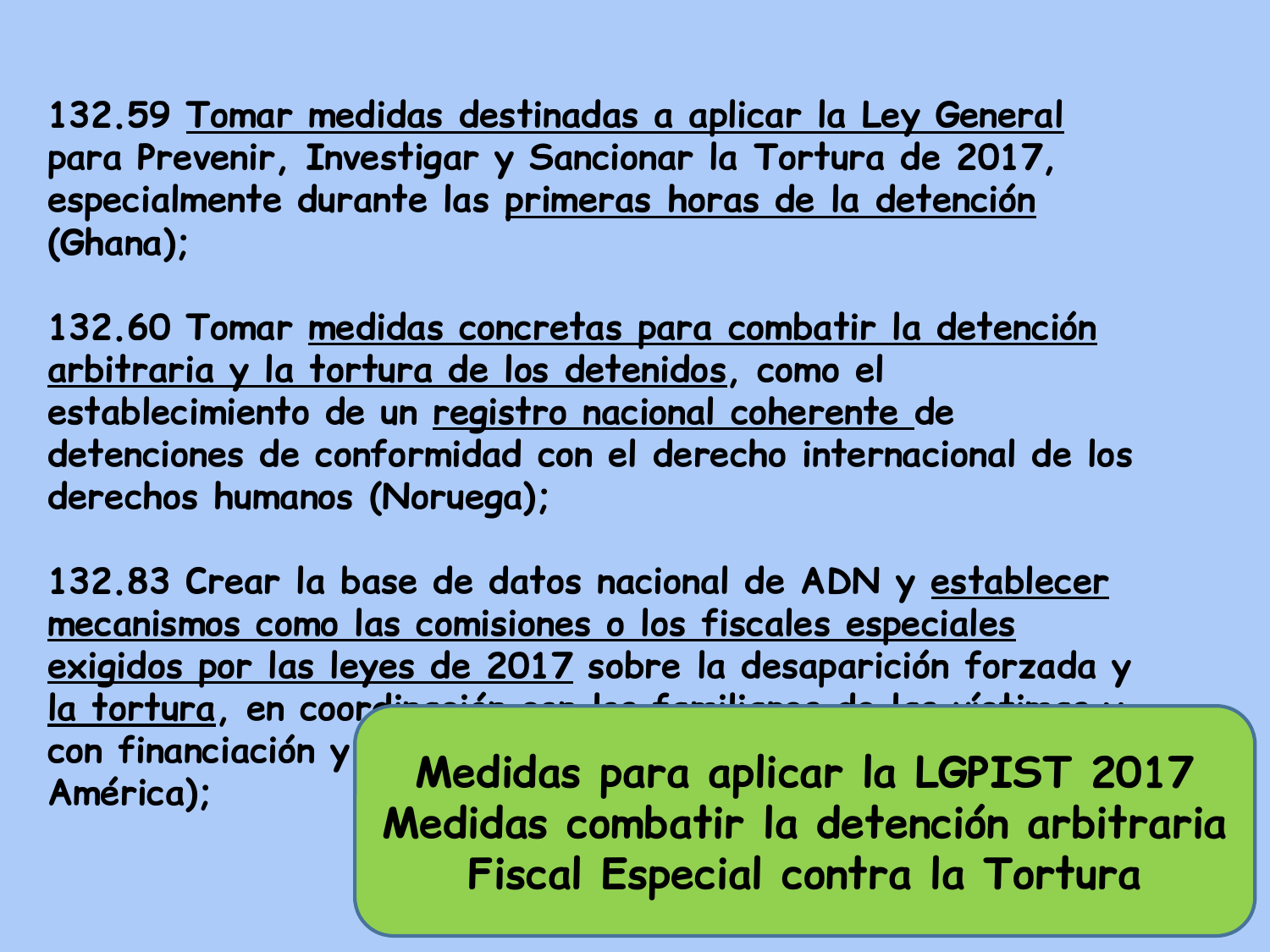

132.59 Tomar medidas destinadas a aplicar la Ley General para Prevenir, Investigar y Sancionar la Tortura de 2017, especialmente durante las primeras horas de la detención (Ghana);

132.60 Tomar medidas concretas para combatir la detención arbitraria y la tortura de los detenidos, como el establecimiento de un registro nacional coherente de detenciones de conformidad con el derecho internacional de los derechos humanos (Noruega);

132.83 Crear la base de datos nacional de ADN y establecer mecanismos como las comisiones o los fiscales especiales exigidos por las leyes de 2017 sobre la desaparición forzada y la tortura, en coordinación con los familiares de las víctimas y con financiación y apoyo político completos (Estados Unidos de América);
Medidas para aplicar la LGPIST 2017
Medidas combatir la detención arbitraria
Fiscal Especial contra la Tortura